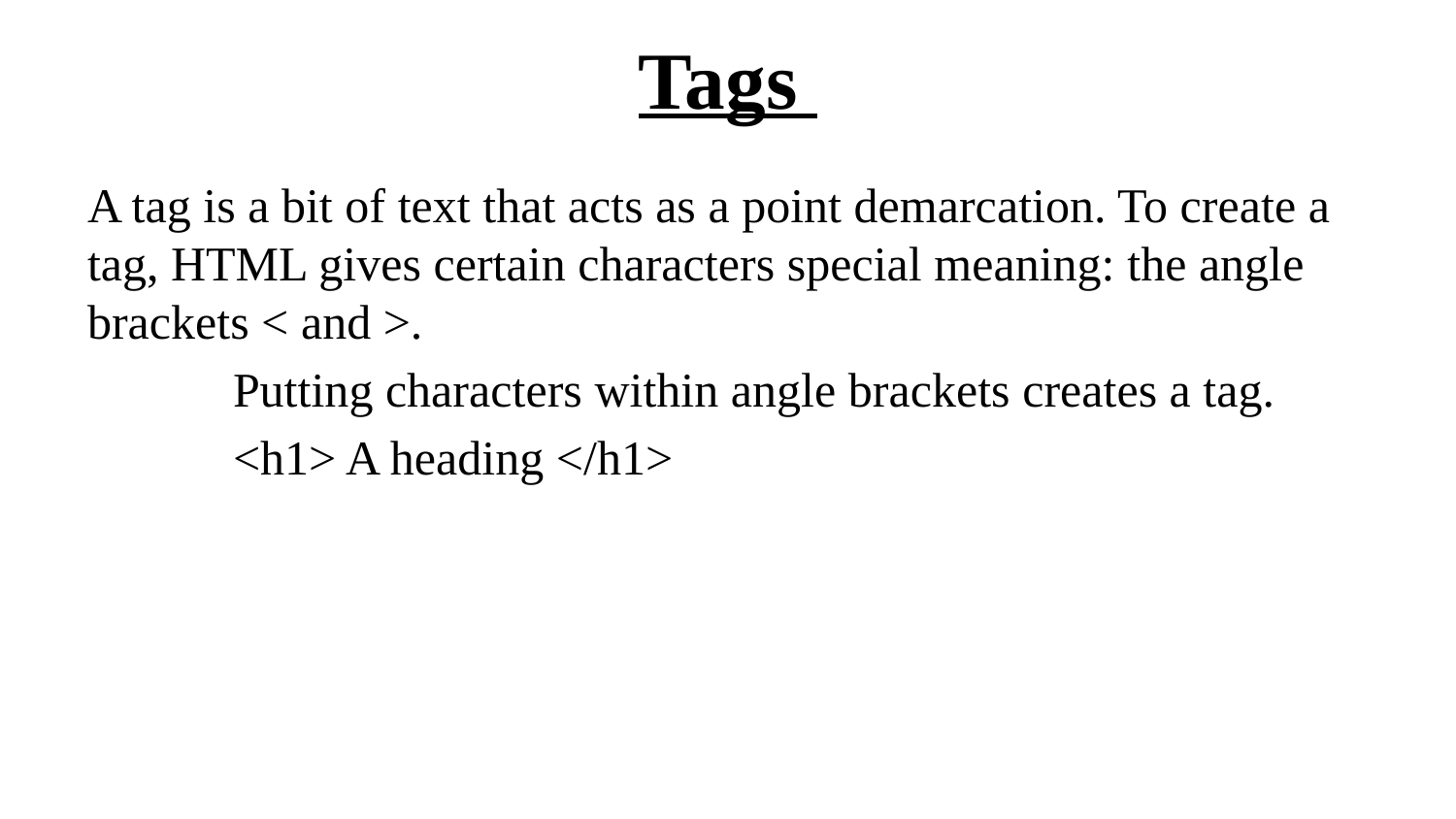

# Tags
A tag is a bit of text that acts as a point demarcation. To create a tag, HTML gives certain characters special meaning: the angle brackets < and >.
	Putting characters within angle brackets creates a tag.
	<h1> A heading </h1>